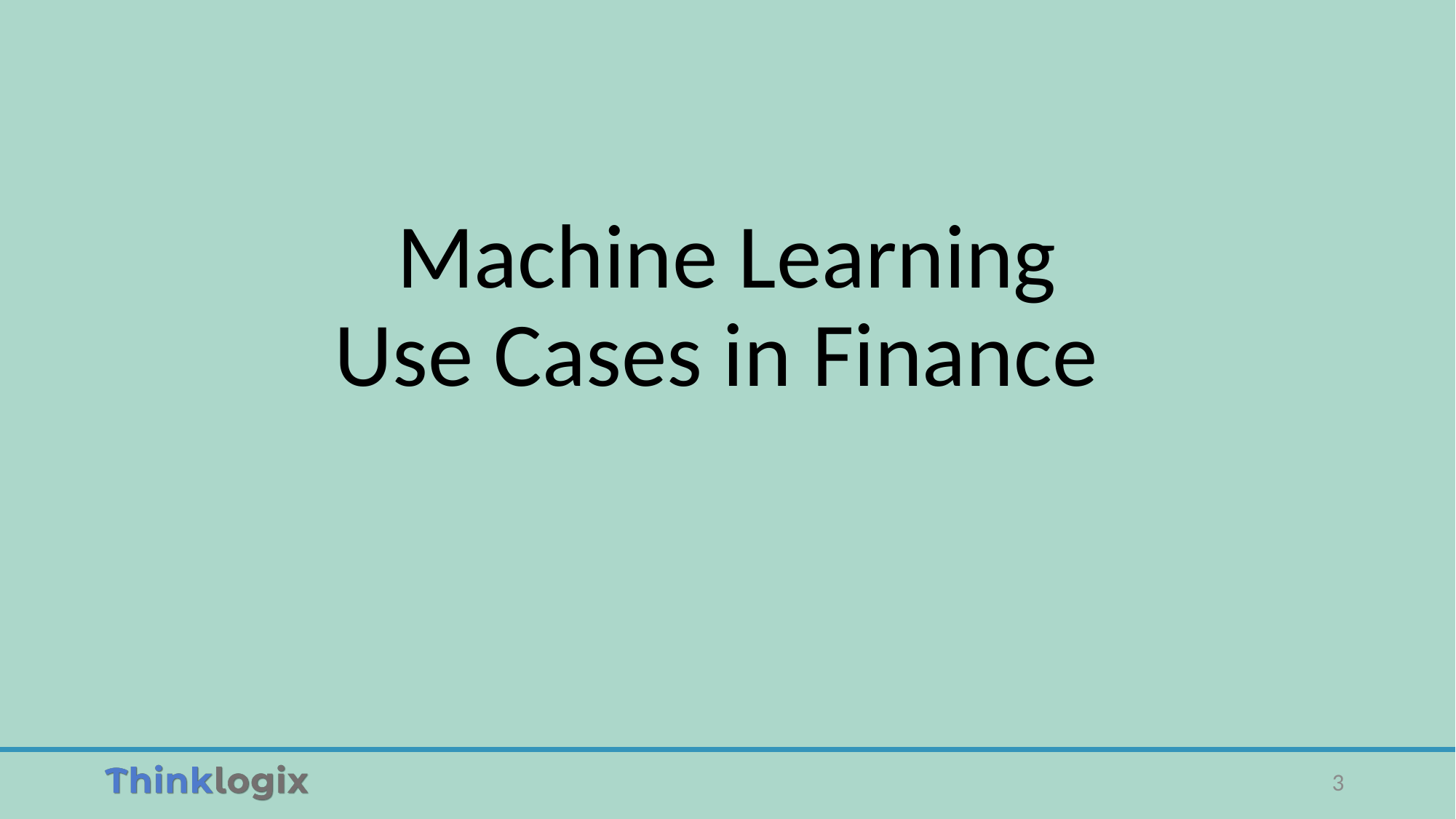

# Machine Learning Use Cases in Finance

3